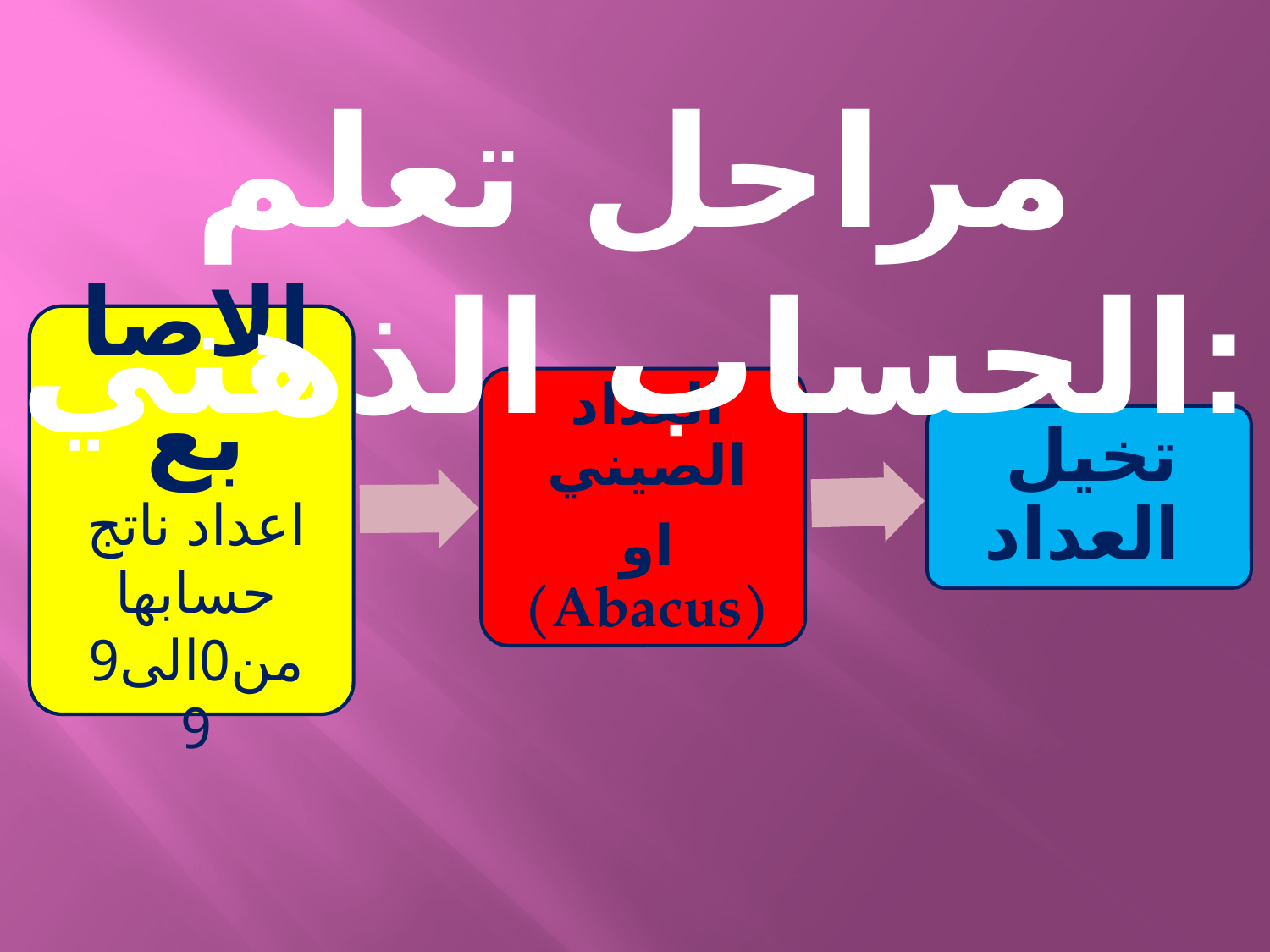

الاصابع
اعداد ناتج حسابها من0الى99

العداد الصيني
او (Abacus)

تخيل العداد
مراحل تعلم الحساب الذهني: